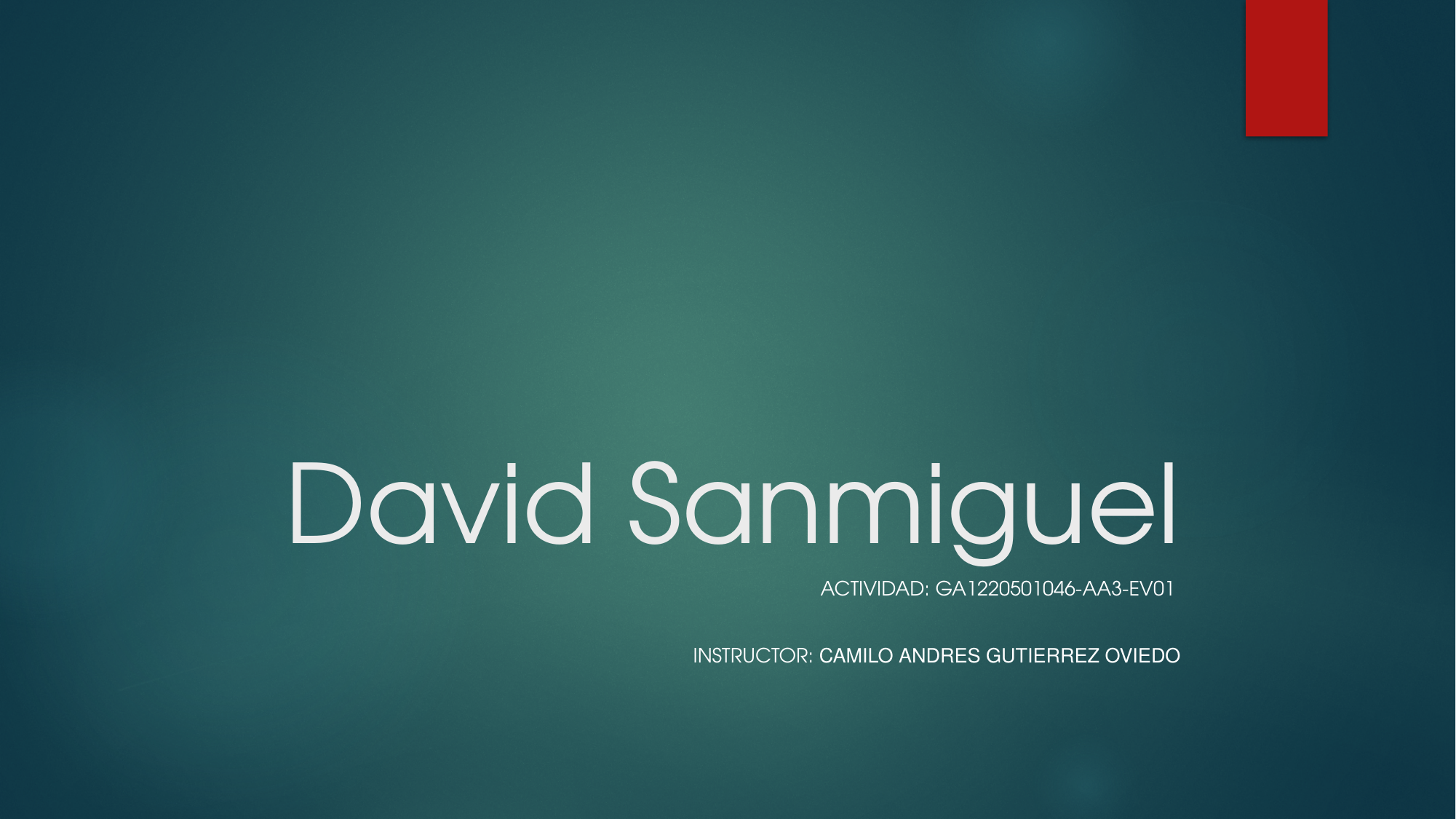

# David Sanmiguel
Actividad: GA1220501046-AA3-EV01

Instructor: CAMILO ANDRES GUTIERREZ OVIEDO